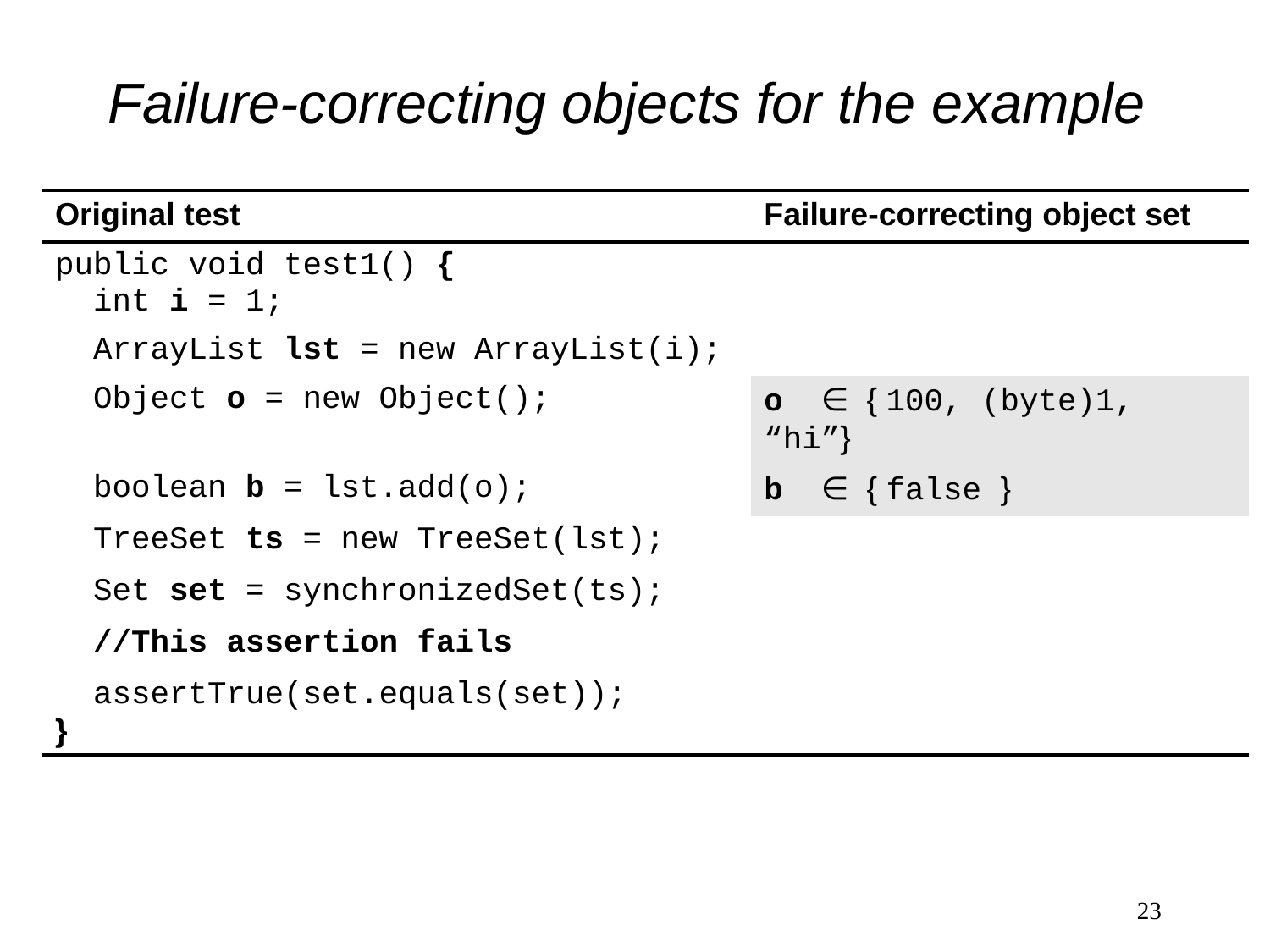

# Failure-correcting objects for the example
| Original test | Failure-correcting object set |
| --- | --- |
| public void test1() { int i = 1; |  |
| ArrayList lst = new ArrayList(i); |  |
| Object o = new Object(); | o ∈ { 100, (byte)1, “hi”} |
| boolean b = lst.add(o); | b ∈ { false } |
| TreeSet ts = new TreeSet(lst); |  |
| Set set = synchronizedSet(ts); |  |
| //This assertion fails |  |
| assertTrue(set.equals(set)); } |  |
23